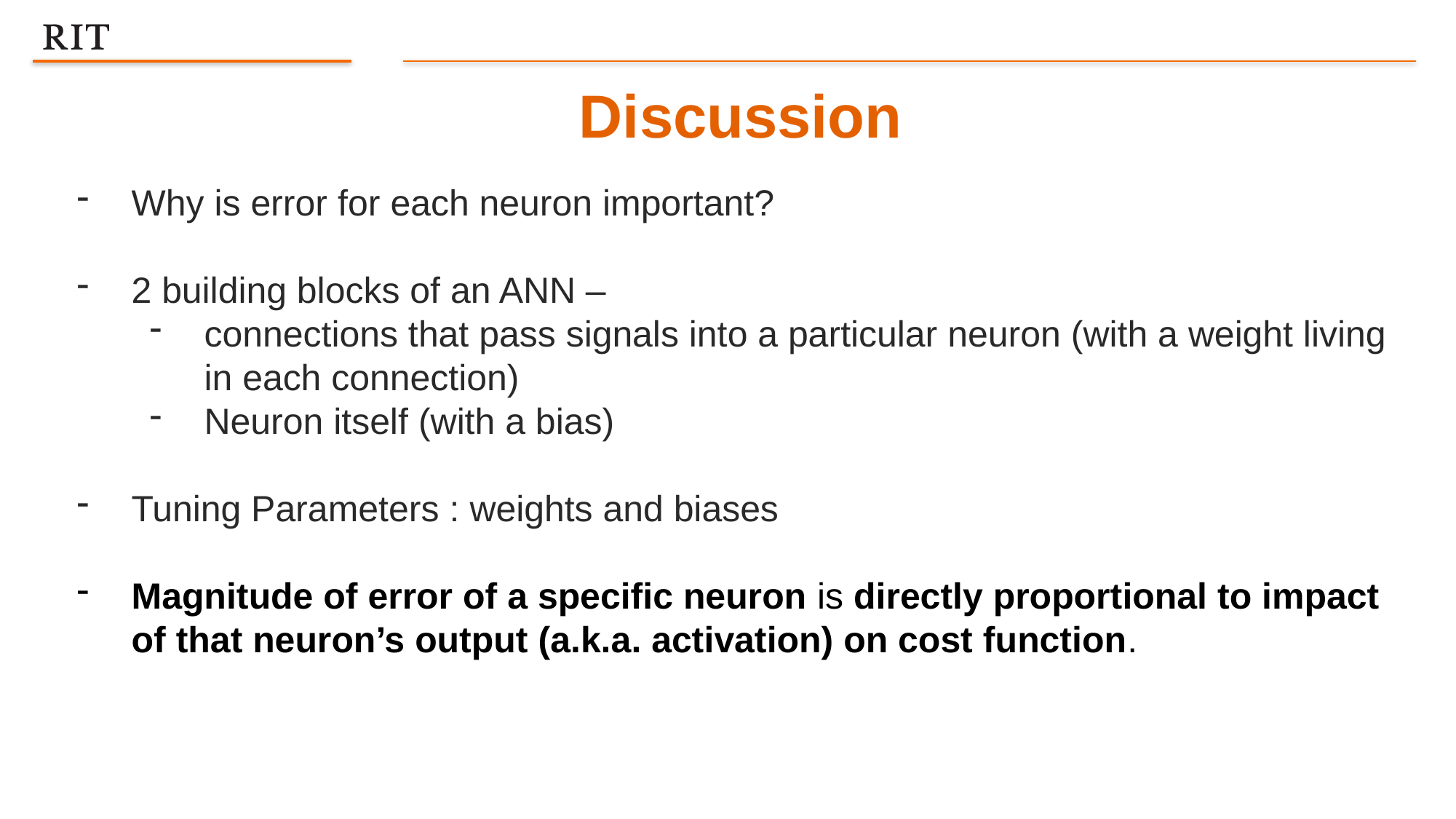

Discussion
Why is error for each neuron important?

2 building blocks of an ANN –
connections that pass signals into a particular neuron (with a weight living in each connection)
Neuron itself (with a bias)

Tuning Parameters : weights and biases

Magnitude of error of a specific neuron is directly proportional to impact of that neuron’s output (a.k.a. activation) on cost function.